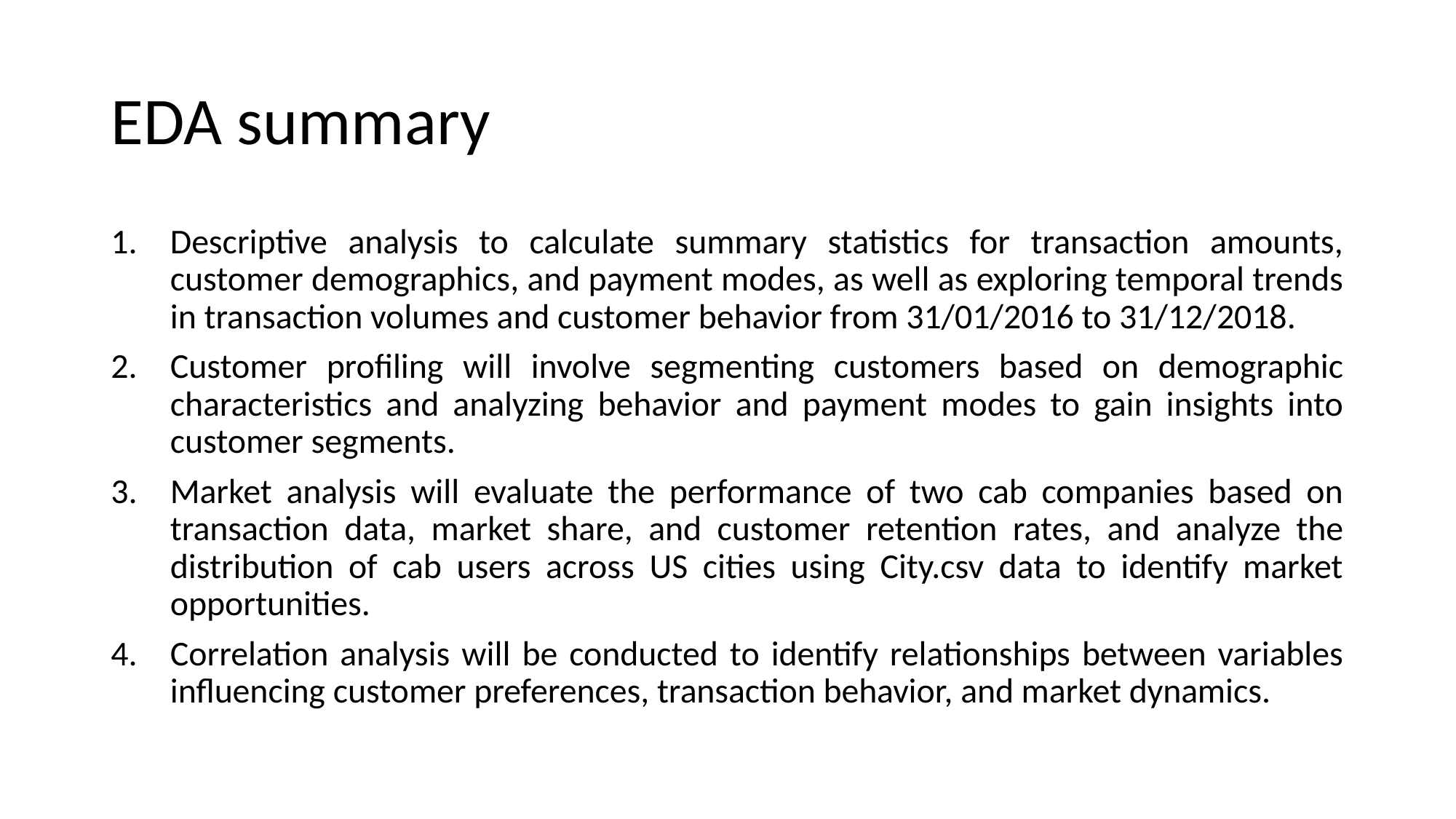

# EDA summary
Descriptive analysis to calculate summary statistics for transaction amounts, customer demographics, and payment modes, as well as exploring temporal trends in transaction volumes and customer behavior from 31/01/2016 to 31/12/2018.
Customer profiling will involve segmenting customers based on demographic characteristics and analyzing behavior and payment modes to gain insights into customer segments.
Market analysis will evaluate the performance of two cab companies based on transaction data, market share, and customer retention rates, and analyze the distribution of cab users across US cities using City.csv data to identify market opportunities.
Correlation analysis will be conducted to identify relationships between variables influencing customer preferences, transaction behavior, and market dynamics.